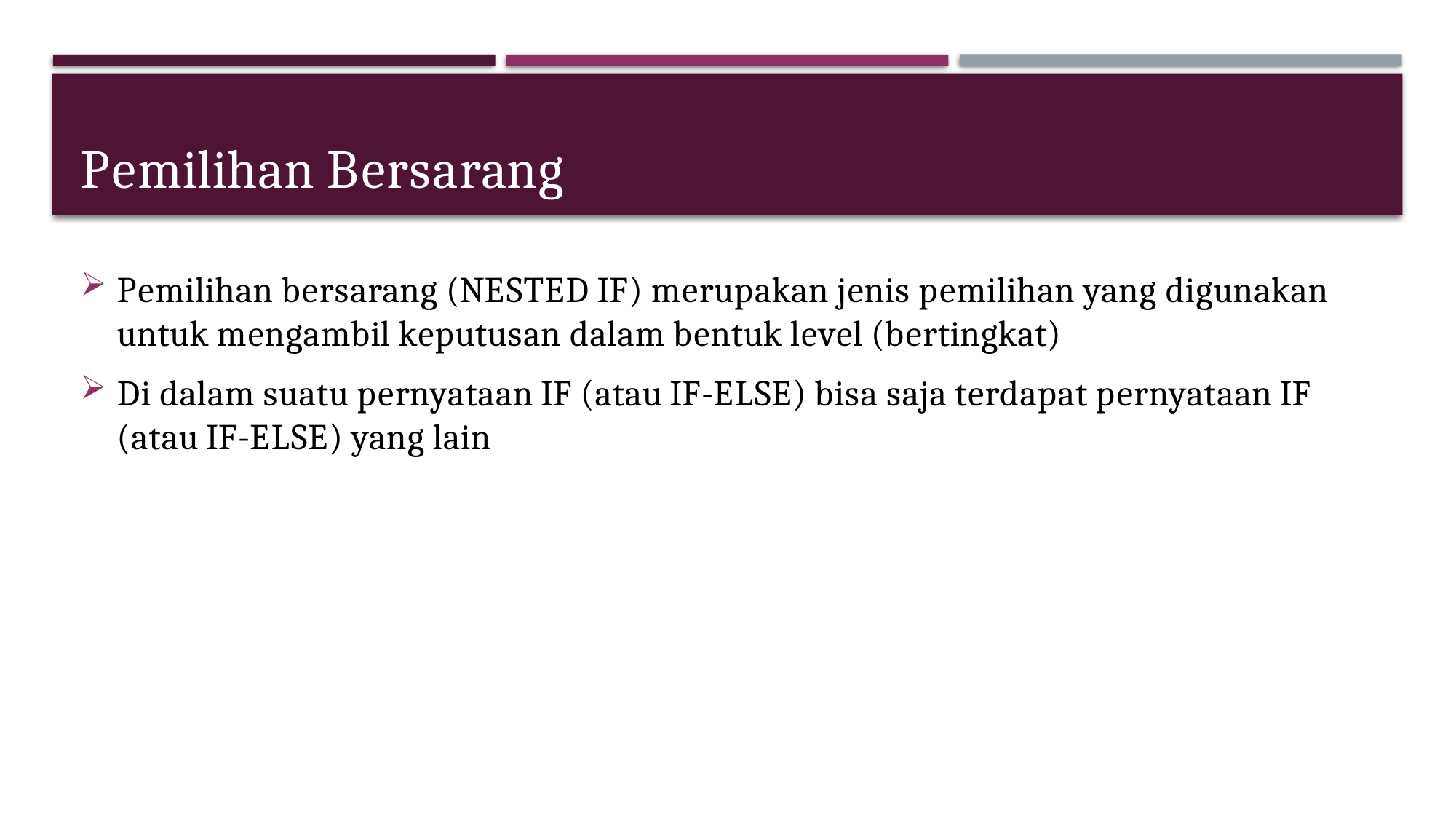

# Pemilihan Bersarang
Pemilihan bersarang (NESTED IF) merupakan jenis pemilihan yang digunakan untuk mengambil keputusan dalam bentuk level (bertingkat)
Di dalam suatu pernyataan IF (atau IF-ELSE) bisa saja terdapat pernyataan IF (atau IF-ELSE) yang lain